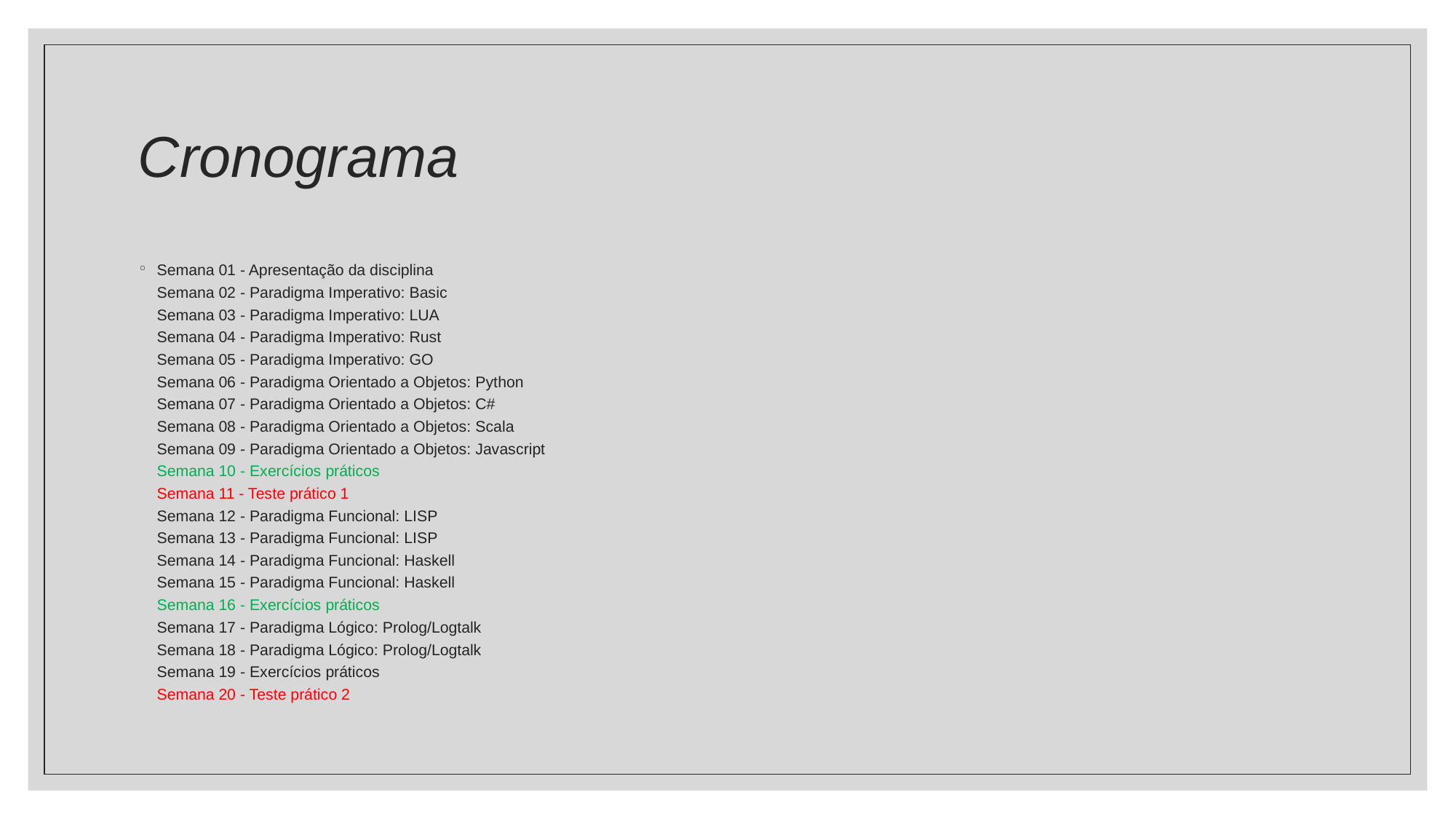

# Cronograma
Semana 01 - Apresentação da disciplina
Semana 02 - Paradigma Imperativo: Basic
Semana 03 - Paradigma Imperativo: LUA
Semana 04 - Paradigma Imperativo: Rust
Semana 05 - Paradigma Imperativo: GO
Semana 06 - Paradigma Orientado a Objetos: Python
Semana 07 - Paradigma Orientado a Objetos: C#
Semana 08 - Paradigma Orientado a Objetos: Scala
Semana 09 - Paradigma Orientado a Objetos: Javascript
Semana 10 - Exercícios práticos
Semana 11 - Teste prático 1
Semana 12 - Paradigma Funcional: LISP
Semana 13 - Paradigma Funcional: LISP
Semana 14 - Paradigma Funcional: Haskell
Semana 15 - Paradigma Funcional: Haskell
Semana 16 - Exercícios práticos
Semana 17 - Paradigma Lógico: Prolog/Logtalk
Semana 18 - Paradigma Lógico: Prolog/Logtalk
Semana 19 - Exercícios práticos
Semana 20 - Teste prático 2